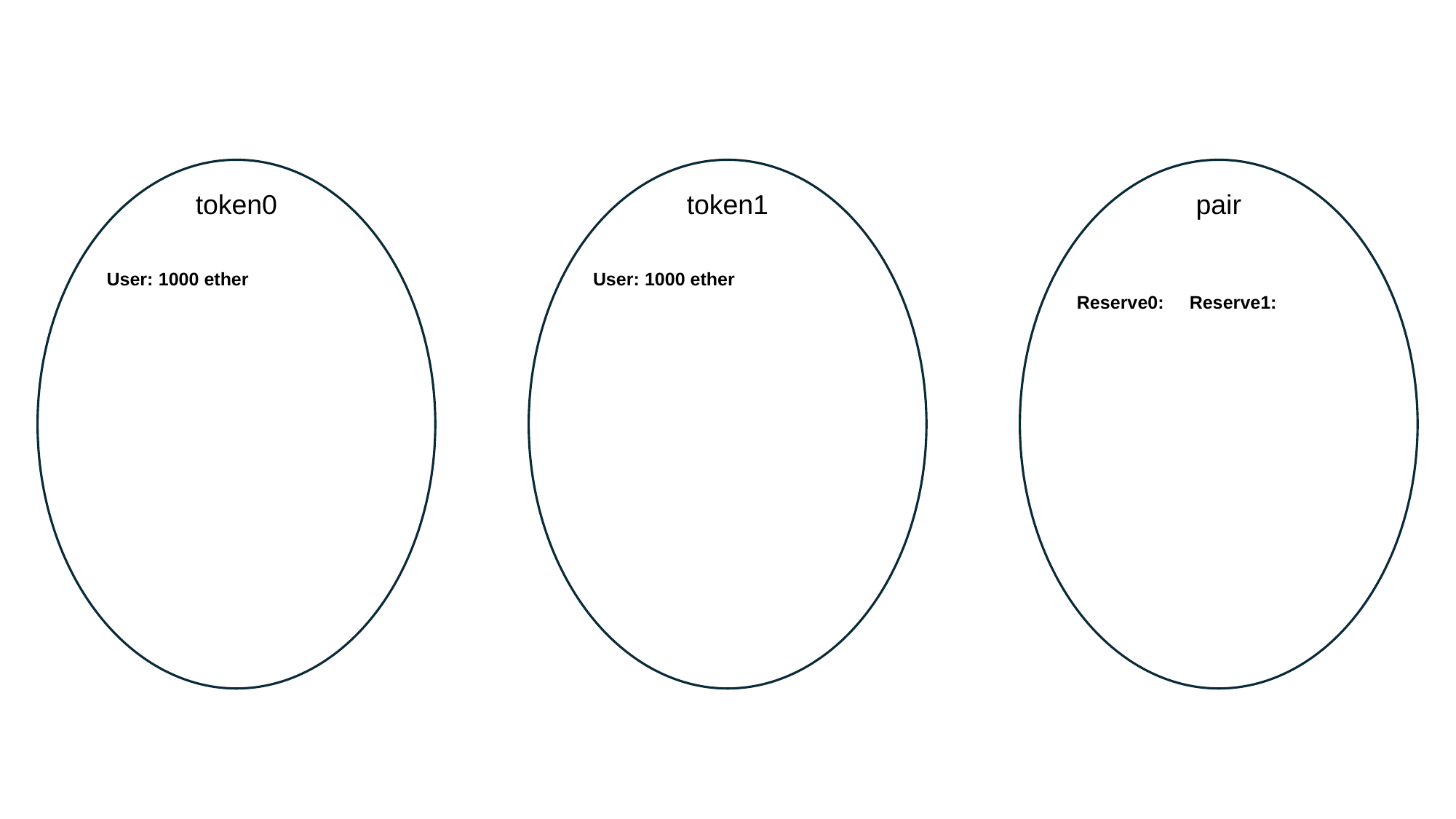

token0
token1
pair
User: 1000 ether
User: 1000 ether
Reserve0:     Reserve1: